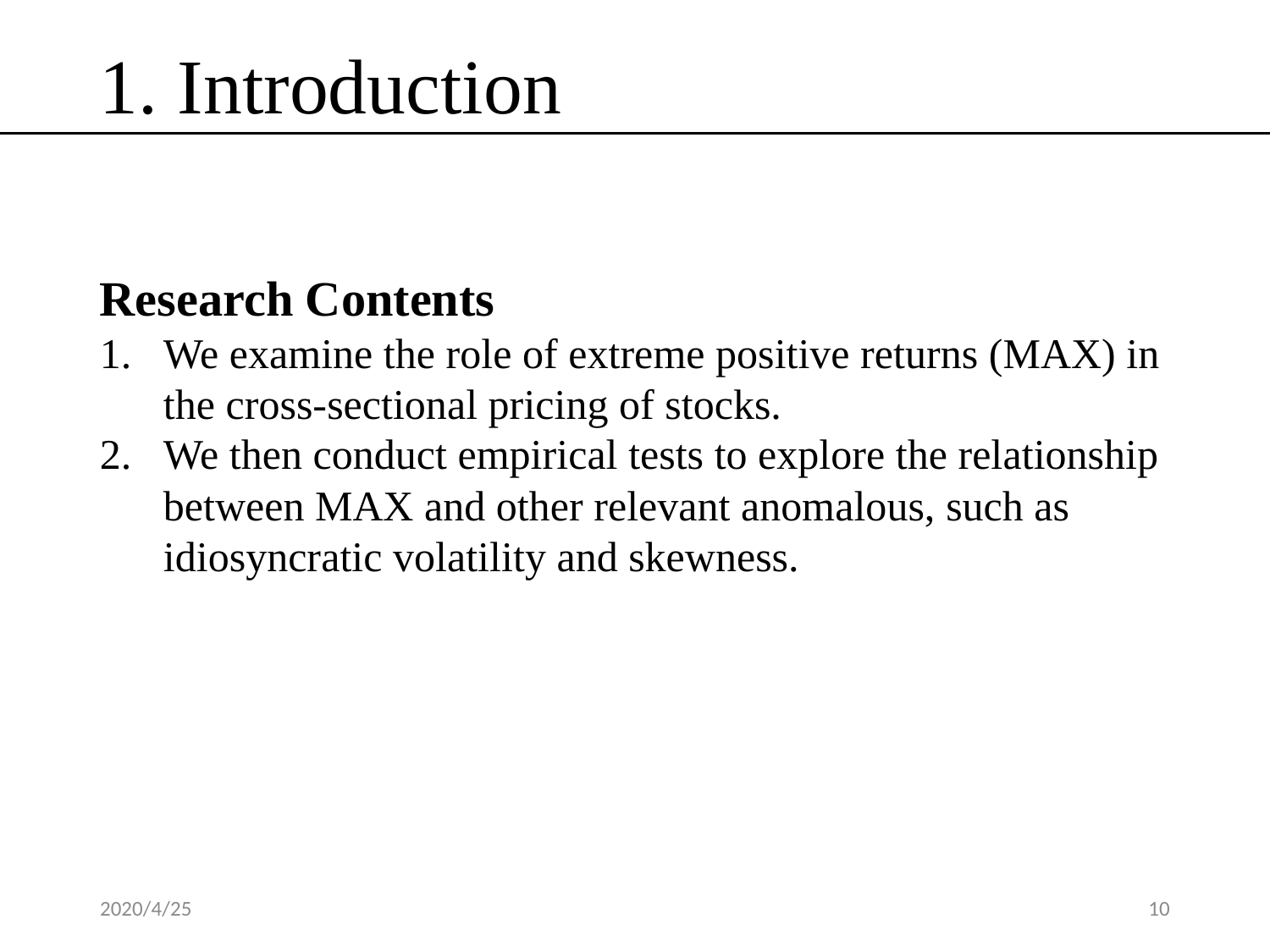

1. Introduction
Research Contents
We examine the role of extreme positive returns (MAX) in the cross-sectional pricing of stocks.
We then conduct empirical tests to explore the relationship between MAX and other relevant anomalous, such as idiosyncratic volatility and skewness.
2020/4/25
10